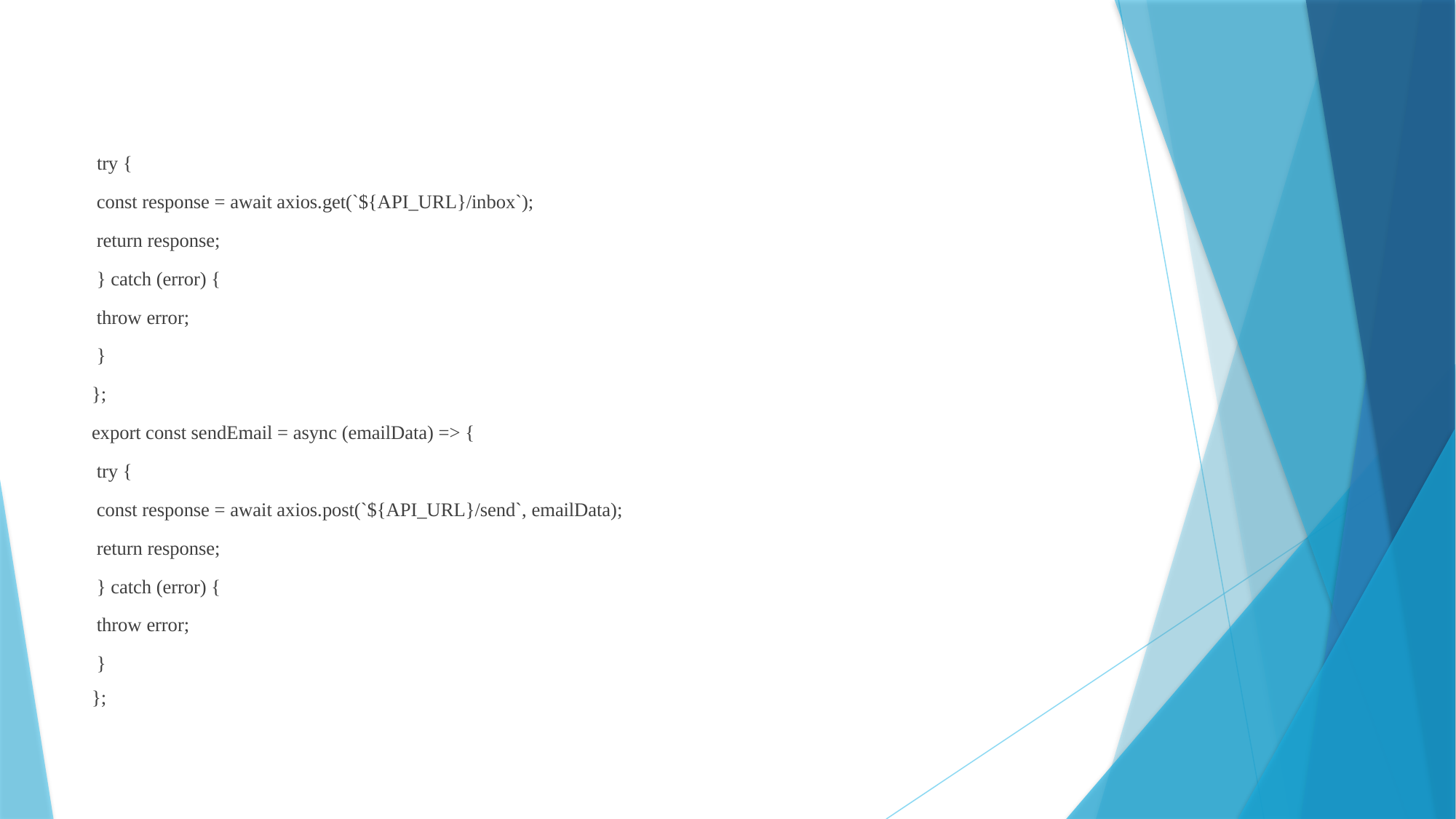

try {
 const response = await axios.get(`${API_URL}/inbox`);
 return response;
 } catch (error) {
 throw error;
 }
};
export const sendEmail = async (emailData) => {
 try {
 const response = await axios.post(`${API_URL}/send`, emailData);
 return response;
 } catch (error) {
 throw error;
 }
};